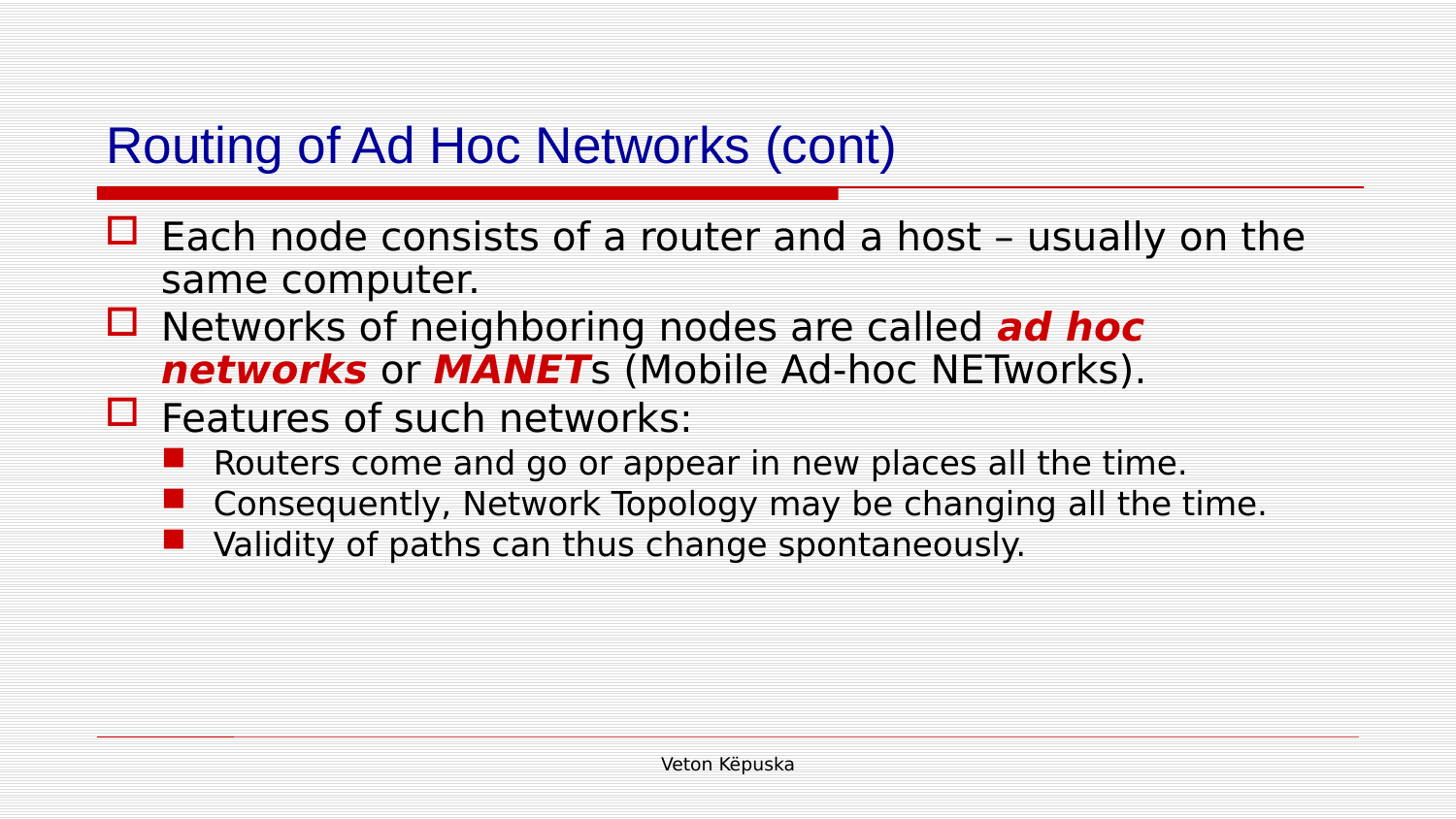

# Routing of Ad Hoc Networks (cont)
Each node consists of a router and a host – usually on the same computer.
Networks of neighboring nodes are called ad hoc networks or MANETs (Mobile Ad-hoc NETworks).
Features of such networks:
Routers come and go or appear in new places all the time.
Consequently, Network Topology may be changing all the time.
Validity of paths can thus change spontaneously.

Veton Këpuska
66